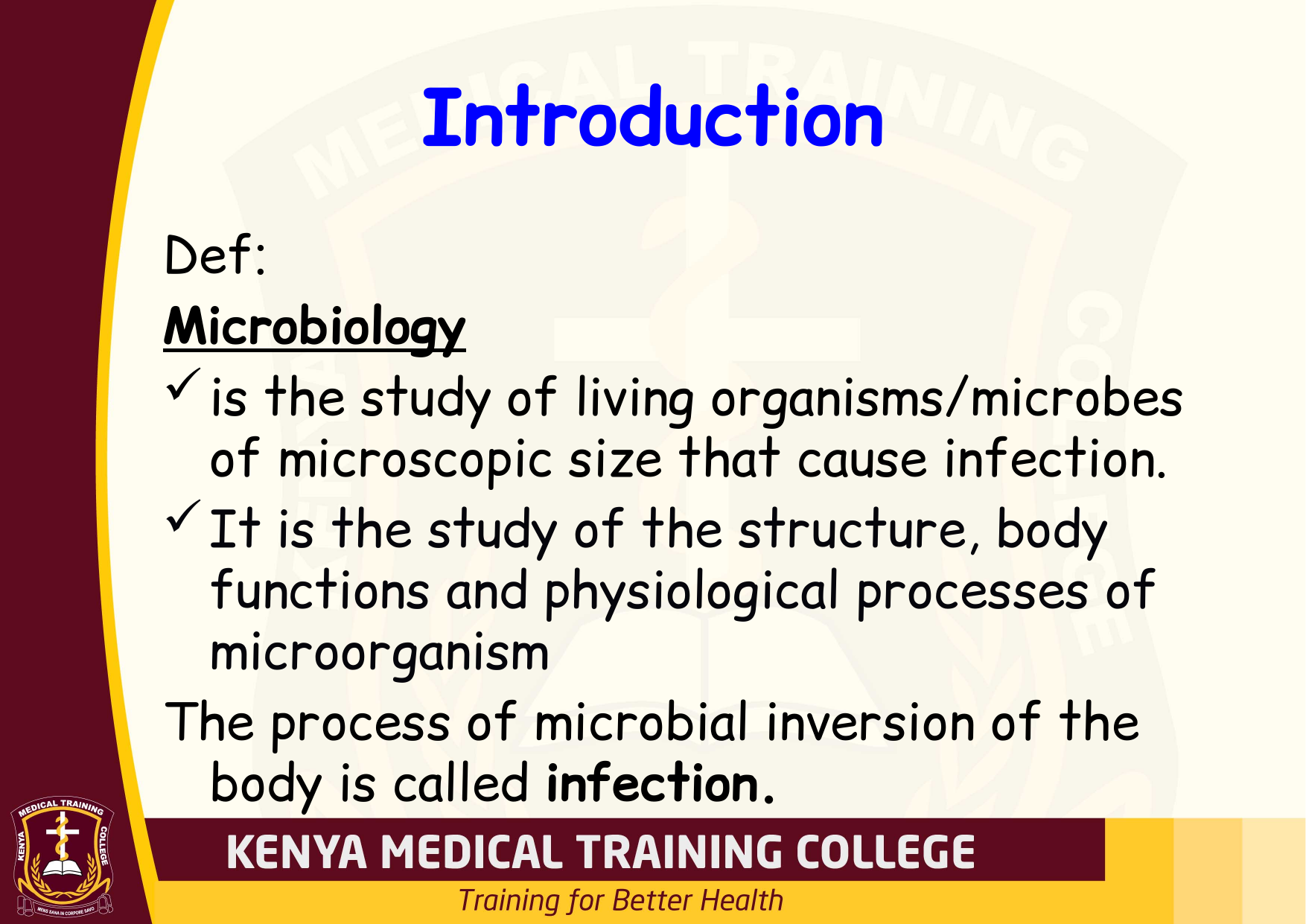

# Introduction
Def:
Microbiology
is the study of living organisms/microbes of microscopic size that cause infection.
It is the study of the structure, body functions and physiological processes of  microorganism
The process of microbial inversion of the body is called infection.